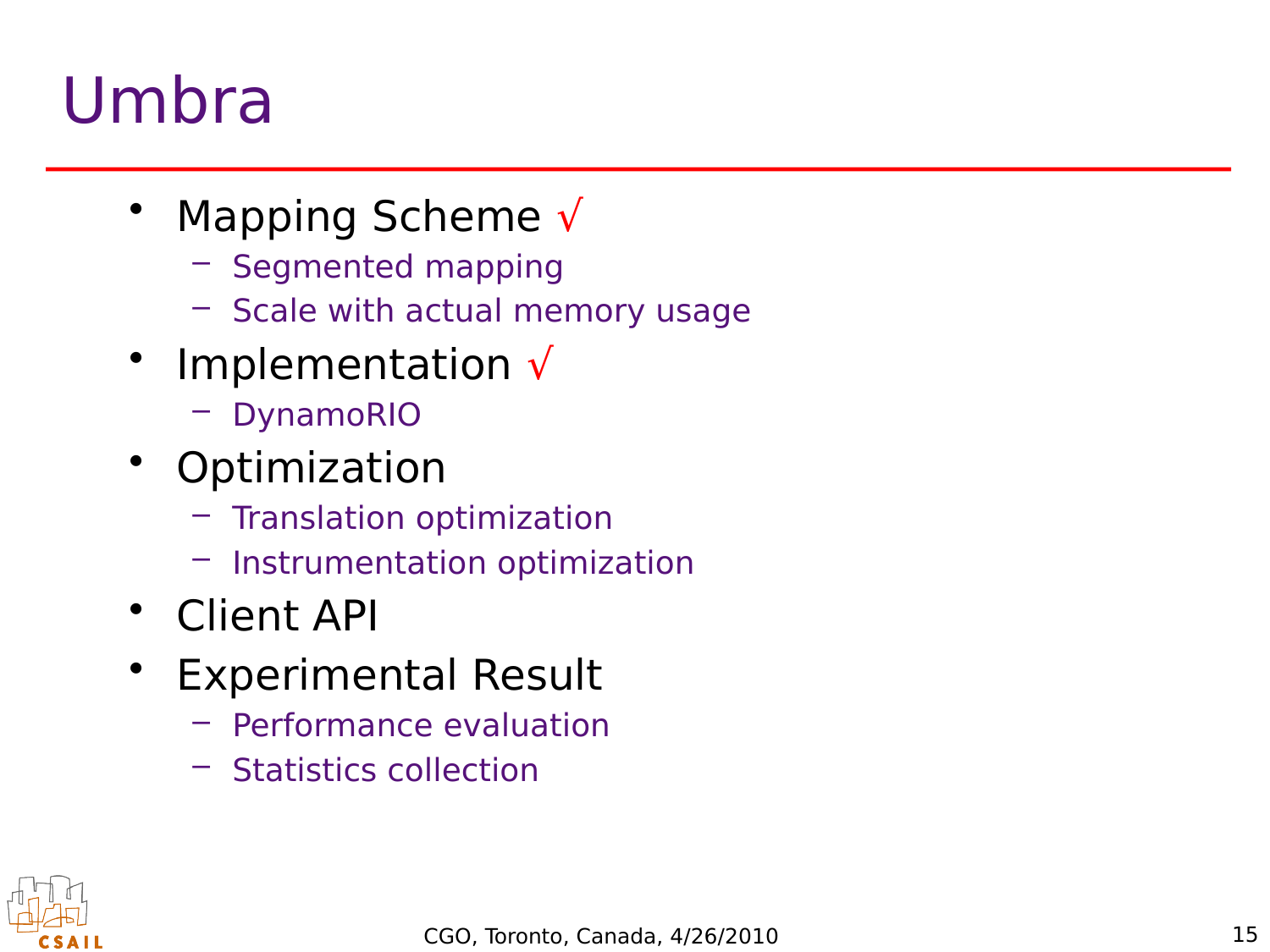

# Umbra
Mapping Scheme √
Segmented mapping
Scale with actual memory usage
Implementation √
DynamoRIO
Optimization
Translation optimization
Instrumentation optimization
Client API
Experimental Result
Performance evaluation
Statistics collection
15

CGO, Toronto, Canada, 4/26/2010